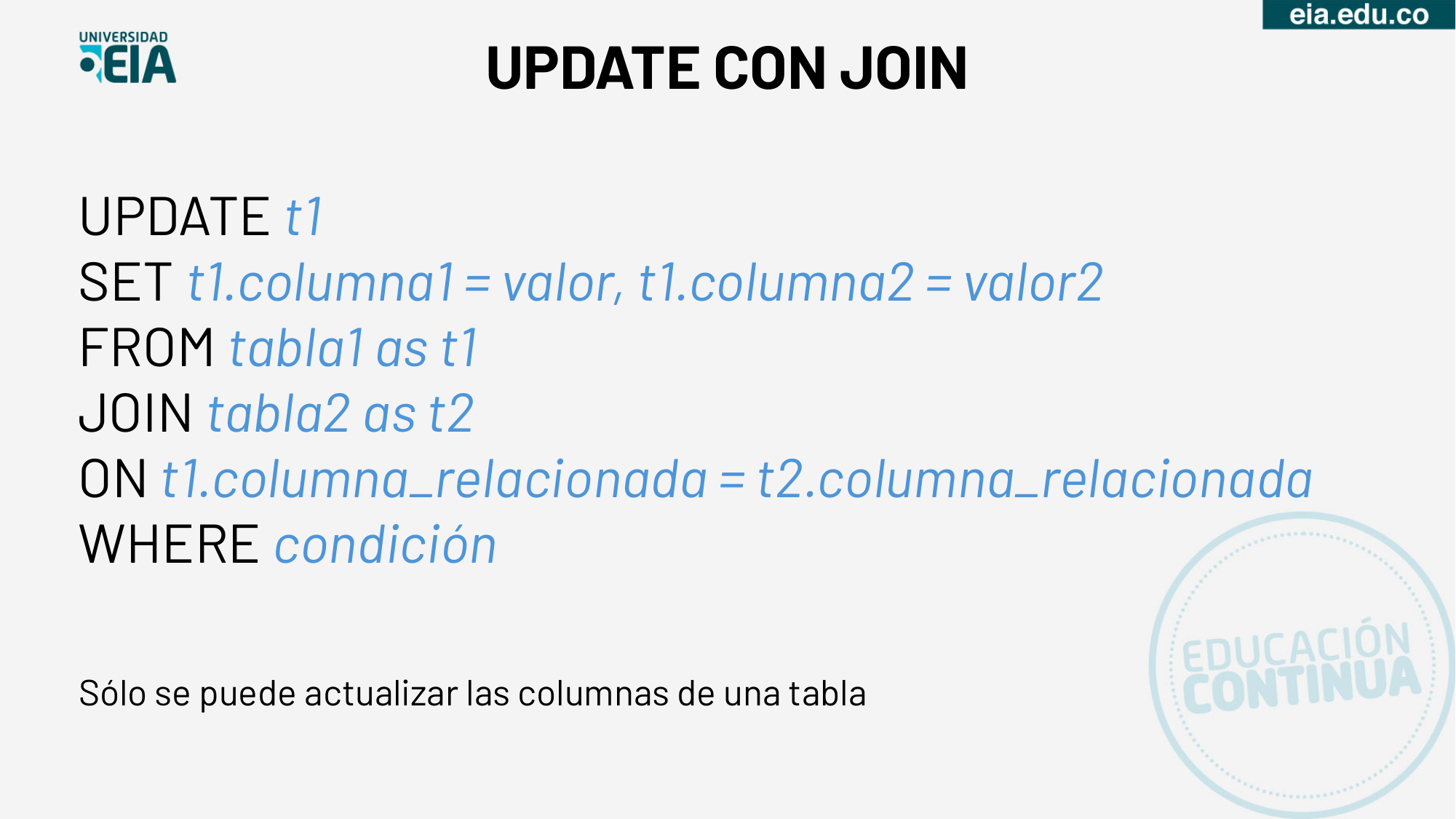

UPDATE CON JOIN
UPDATE t1
SET t1.columna1 = valor, t1.columna2 = valor2
FROM tabla1 as t1
JOIN tabla2 as t2
ON t1.columna_relacionada = t2.columna_relacionada
WHERE condición
Sólo se puede actualizar las columnas de una tabla